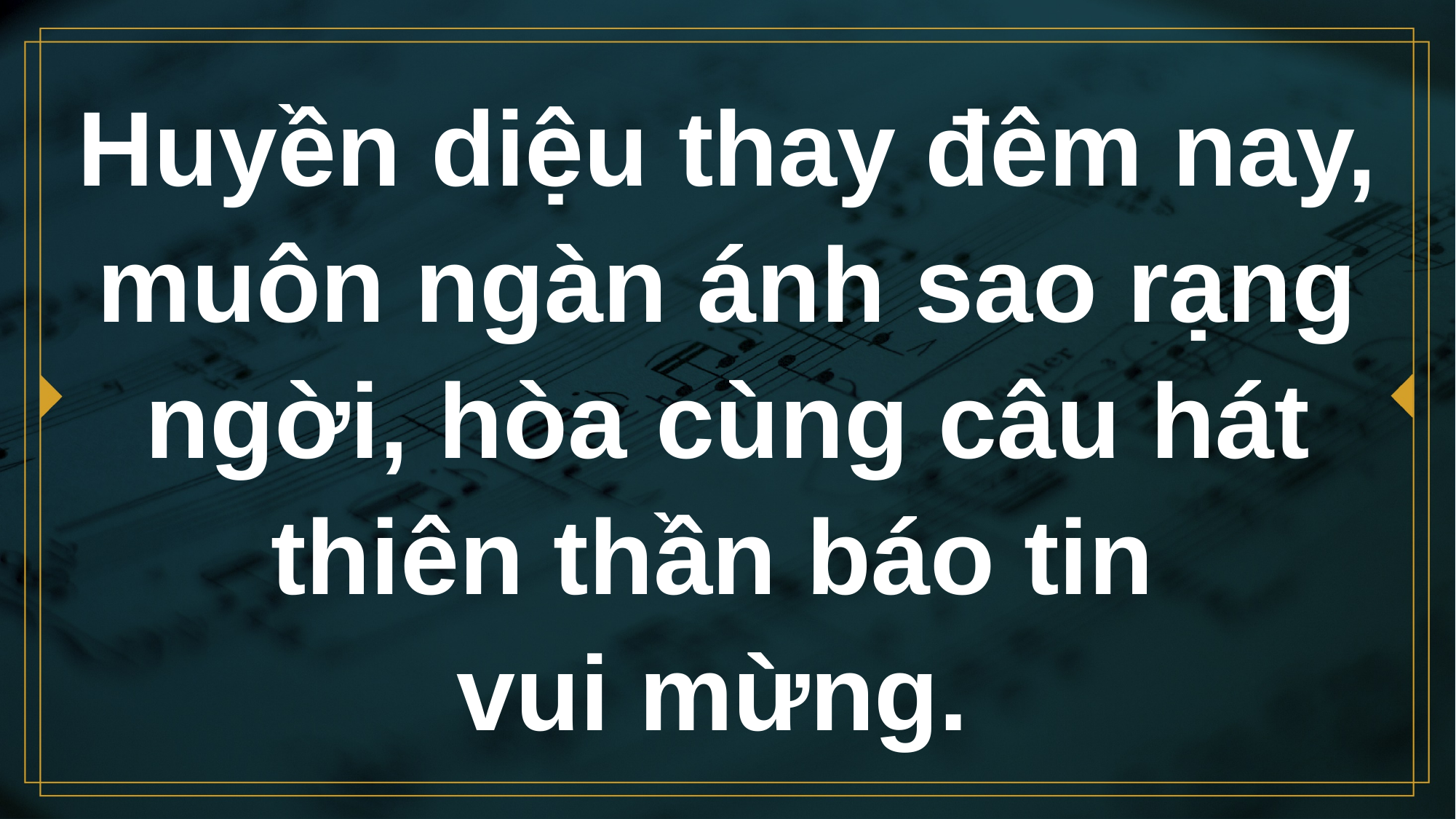

# Huyền diệu thay đêm nay, muôn ngàn ánh sao rạng ngời, hòa cùng câu hát thiên thần báo tin vui mừng.